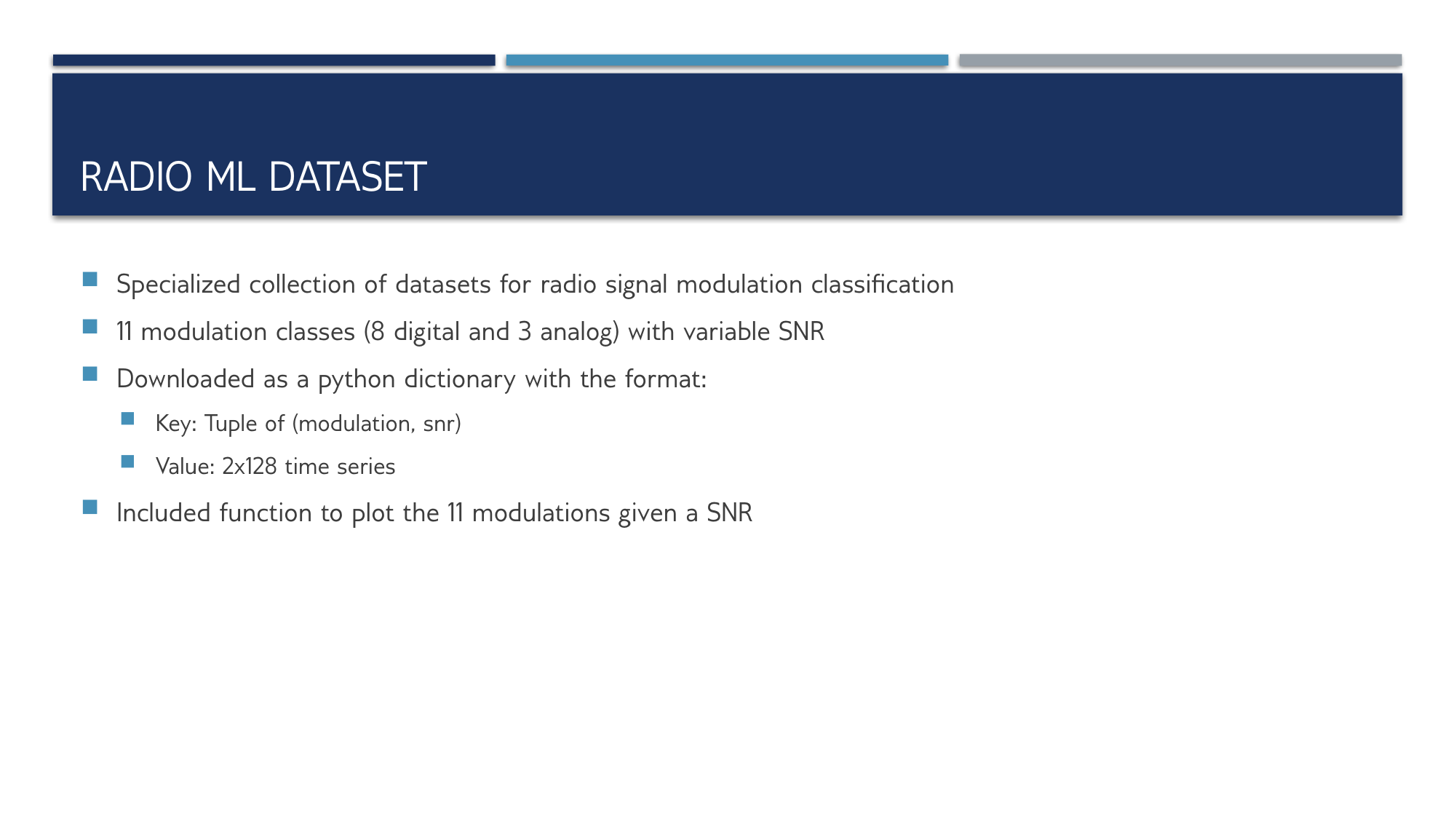

# Radio ML dataset
Specialized collection of datasets for radio signal modulation classification
11 modulation classes (8 digital and 3 analog) with variable SNR
Downloaded as a python dictionary with the format:
Key: Tuple of (modulation, snr)
Value: 2x128 time series
Included function to plot the 11 modulations given a SNR